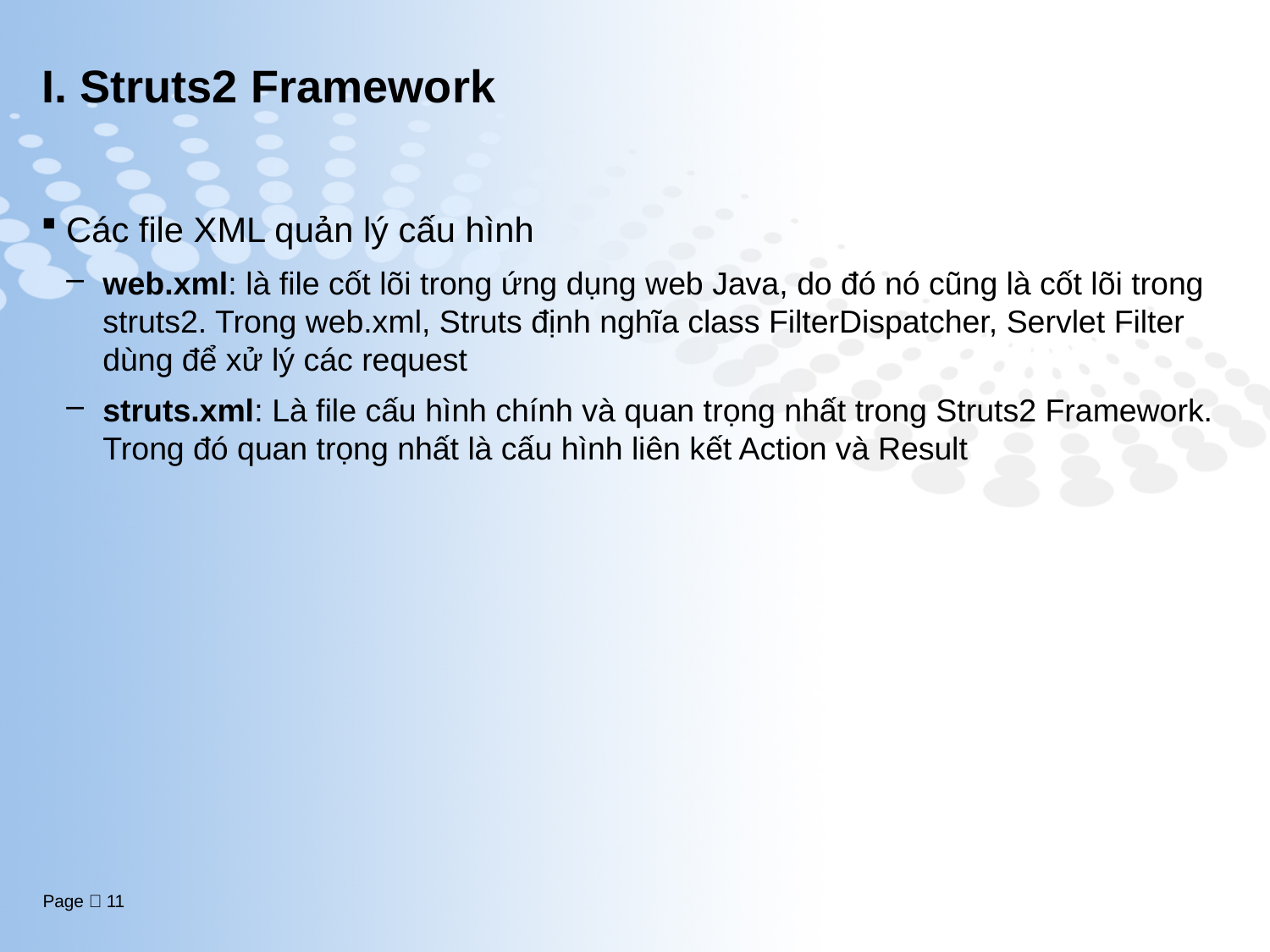

# I. Struts2 Framework
Các file XML quản lý cấu hình
web.xml: là file cốt lõi trong ứng dụng web Java, do đó nó cũng là cốt lõi trong struts2. Trong web.xml, Struts định nghĩa class FilterDispatcher, Servlet Filter dùng để xử lý các request
struts.xml: Là file cấu hình chính và quan trọng nhất trong Struts2 Framework. Trong đó quan trọng nhất là cấu hình liên kết Action và Result